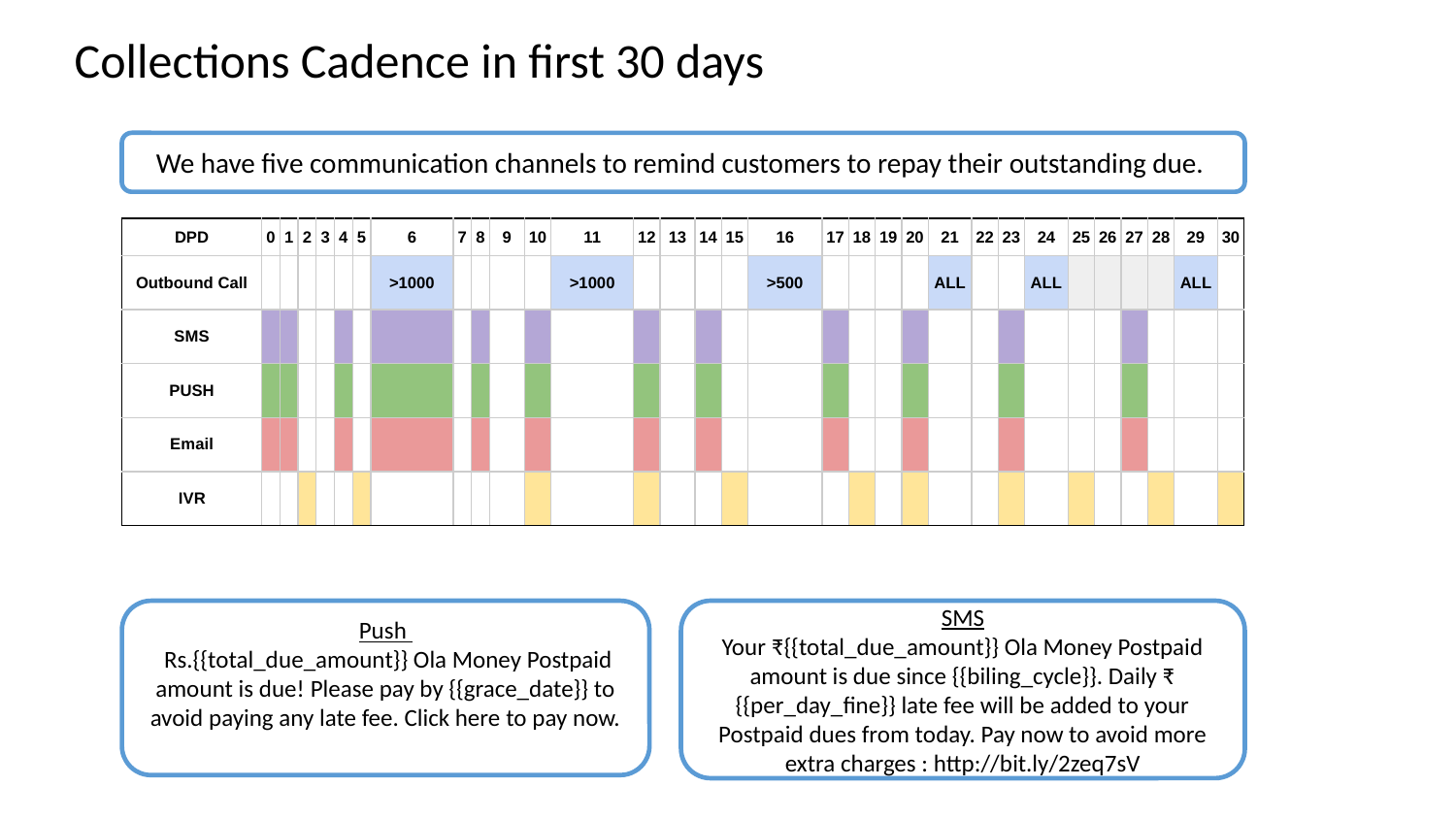

# Collections Cadence in first 30 days

We have five communication channels to remind customers to repay their outstanding due.

| DPD | 0 | 1 | 2 | 3 | 4 | 5 | 6 | 7 | 8 | 9 | 10 | 11 | 12 | 13 | 14 | 15 | 16 | 17 | 18 | 19 | 20 | 21 | 22 | 23 | 24 | 25 | 26 | 27 | 28 | 29 | 30 |
| --- | --- | --- | --- | --- | --- | --- | --- | --- | --- | --- | --- | --- | --- | --- | --- | --- | --- | --- | --- | --- | --- | --- | --- | --- | --- | --- | --- | --- | --- | --- | --- |
| Outbound Call |  |  |  |  |  |  | >1000 |  |  |  |  | >1000 |  |  |  |  | >500 |  |  |  |  | ALL |  |  | ALL |  |  |  |  | ALL |  |
| SMS |  |  |  |  |  |  |  |  |  |  |  |  |  |  |  |  |  |  |  |  |  |  |  |  |  |  |  |  |  |  |  |
| PUSH |  |  |  |  |  |  |  |  |  |  |  |  |  |  |  |  |  |  |  |  |  |  |  |  |  |  |  |  |  |  |  |
| Email |  |  |  |  |  |  |  |  |  |  |  |  |  |  |  |  |  |  |  |  |  |  |  |  |  |  |  |  |  |  |  |
| IVR |  |  |  |  |  |  |  |  |  |  |  |  |  |  |  |  |  |  |  |  |  |  |  |  |  |  |  |  |  |  |  |
Push
 Rs.{{total_due_amount}} Ola Money Postpaid amount is due! Please pay by {{grace_date}} to avoid paying any late fee. Click here to pay now.
SMS
Your ₹{{total_due_amount}} Ola Money Postpaid amount is due since {{biling_cycle}}. Daily ₹{{per_day_fine}} late fee will be added to your Postpaid dues from today. Pay now to avoid more extra charges : http://bit.ly/2zeq7sV